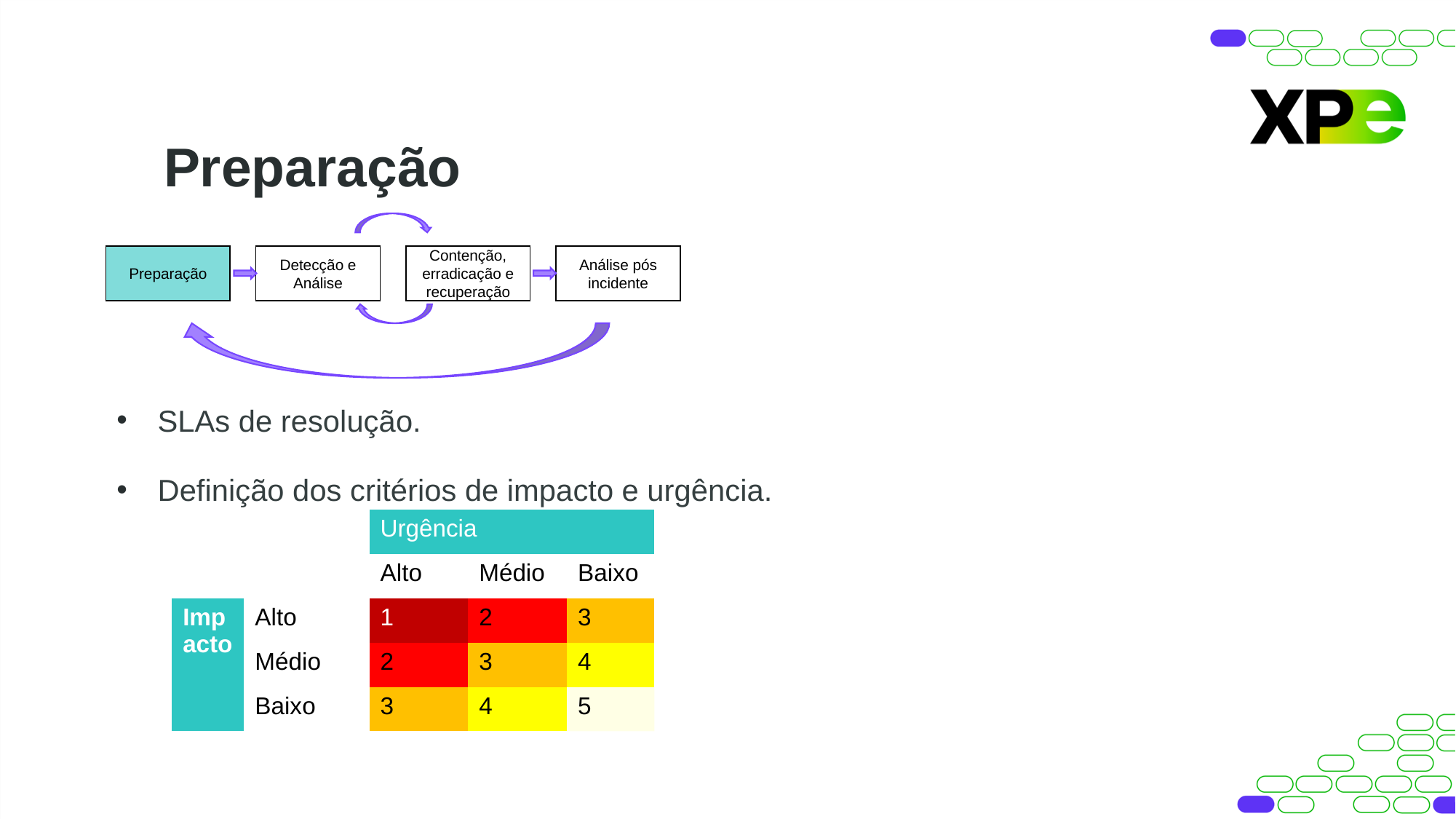

Preparação

Preparação
Detecção e Análise
Contenção, erradicação e recuperação
Análise pós incidente

SLAs de resolução.
Definição dos critérios de impacto e urgência.
|  |  | Urgência |  |  |
| --- | --- | --- | --- | --- |
|  |  | Alto | Médio | Baixo |
| Impacto | Alto | 1 | 2 | 3 |
|  | Médio | 2 | 3 | 4 |
|  | Baixo | 3 | 4 | 5 |